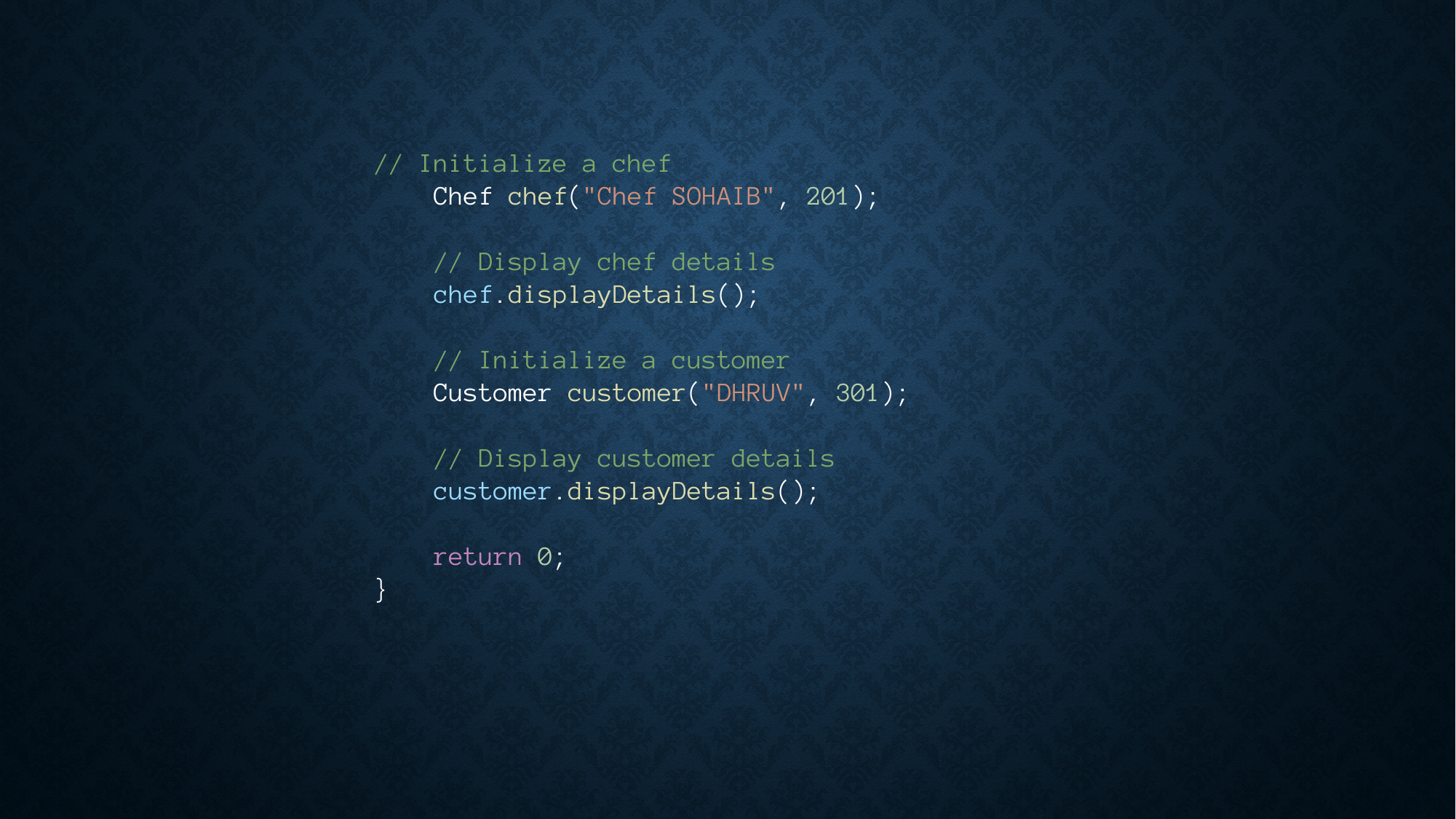

// Initialize a chef
    Chef chef("Chef SOHAIB", 201);
    // Display chef details
    chef.displayDetails();
    // Initialize a customer
    Customer customer("DHRUV", 301);
    // Display customer details
    customer.displayDetails();
    return 0;
}